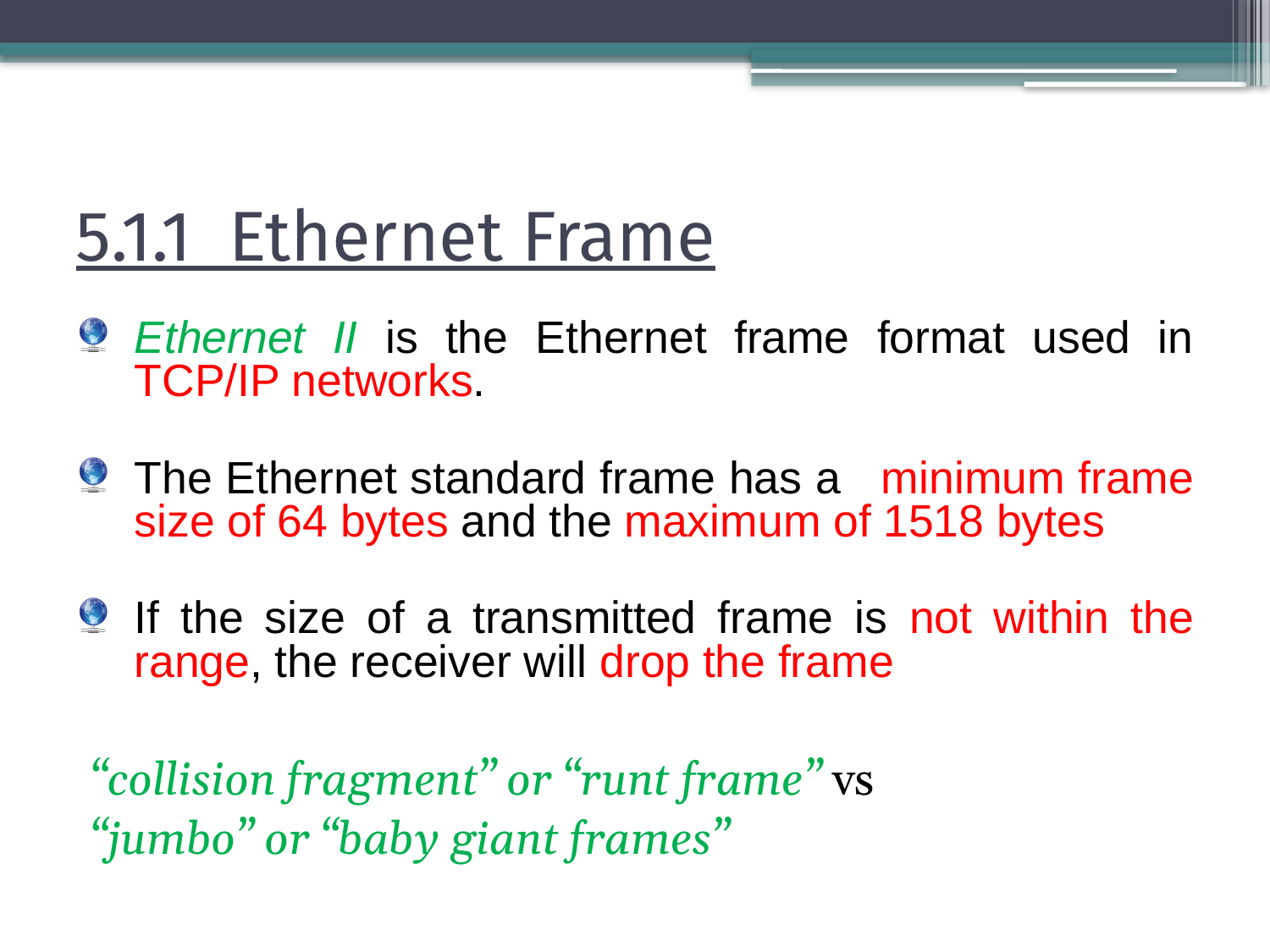

# 5.1.1  Ethernet Frame
Ethernet II is the Ethernet frame format used in TCP/IP networks.

The Ethernet standard frame has a   minimum frame size of 64 bytes and the maximum of 1518 bytes

If the size of a transmitted frame is not within the range, the receiver will drop the frame

“collision fragment” or “runt frame” vs
“jumbo” or “baby giant frames”